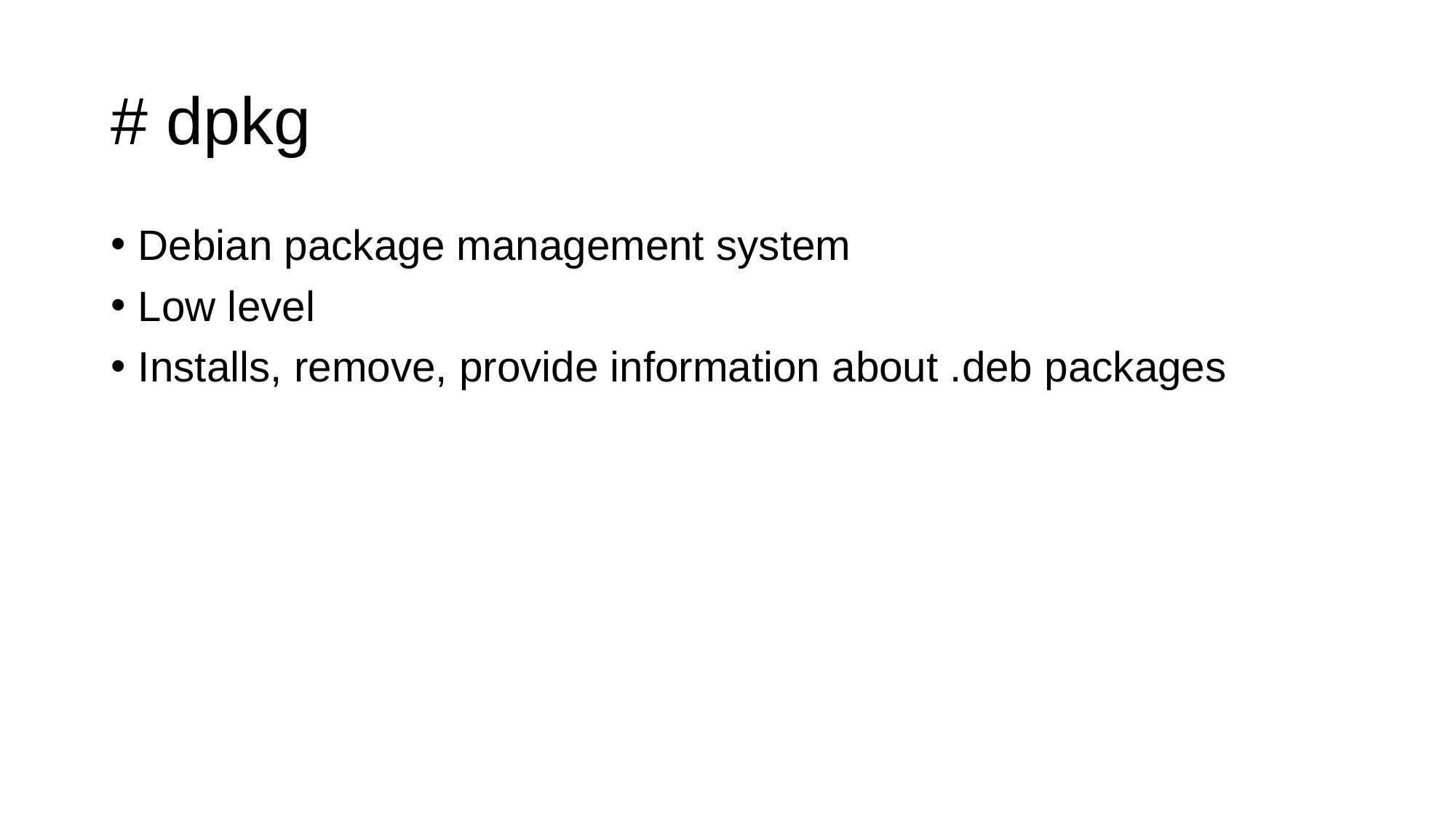

# # dpkg
Debian package management system
Low level
Installs, remove, provide information about .deb packages